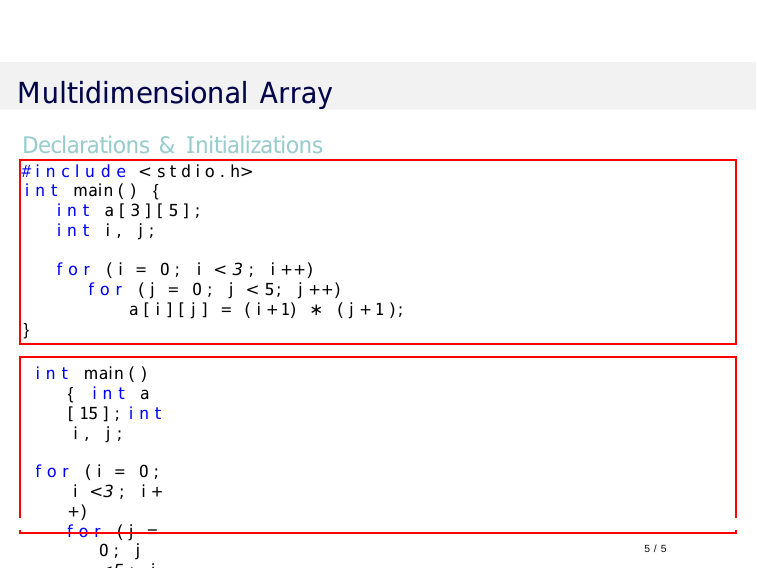

Multidimensional Array
Declarations & Initializations
#i n c l u d e  < s t d i o . h>
i n t   main ( )   {
i n t   a [ 3 ] [ 5 ] ;
i n t   i ,   j ;

f o r   ( i  =  0 ;   i  < 3 ;   i ++)
f o r   ( j  =  0 ;   j  < 5 ;   j ++)
a [ i ] [ j ]  =  ( i +1)  ∗   ( j +1 );
}

i n t   main ( )   {  i n t   a [ 15 ] ;  i n t   i ,   j ;

f o r   ( i  =  0 ;   i  <3 ;   i ++)
f o r   ( j  =  0 ;   j  <5 ;   j ++)
a [ i ∗5 + j ]  =  ( i +1)  ∗   ( j +1 );
}

5 / 5